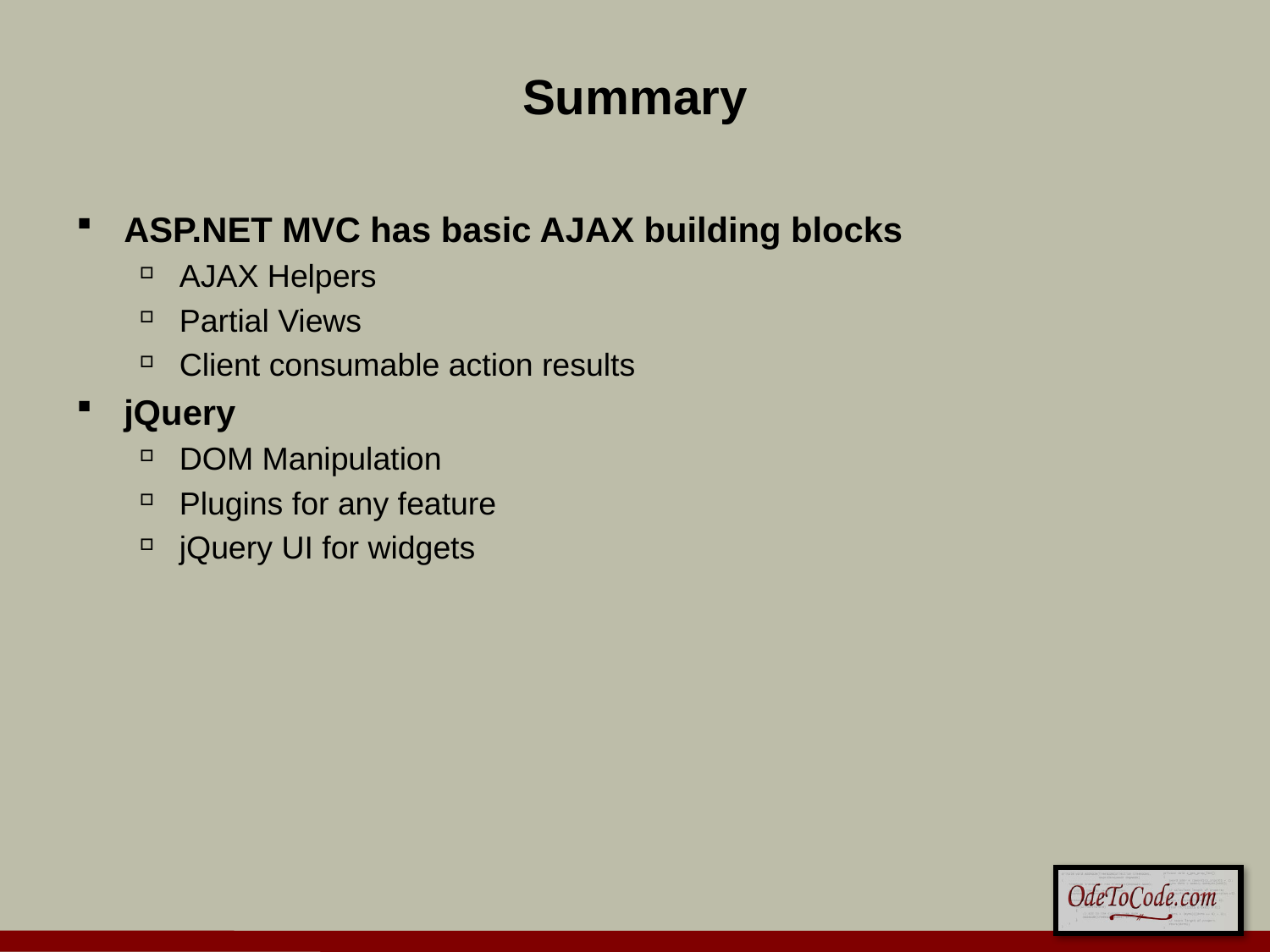

# Summary
ASP.NET MVC has basic AJAX building blocks
AJAX Helpers
Partial Views
Client consumable action results
jQuery
DOM Manipulation
Plugins for any feature
jQuery UI for widgets